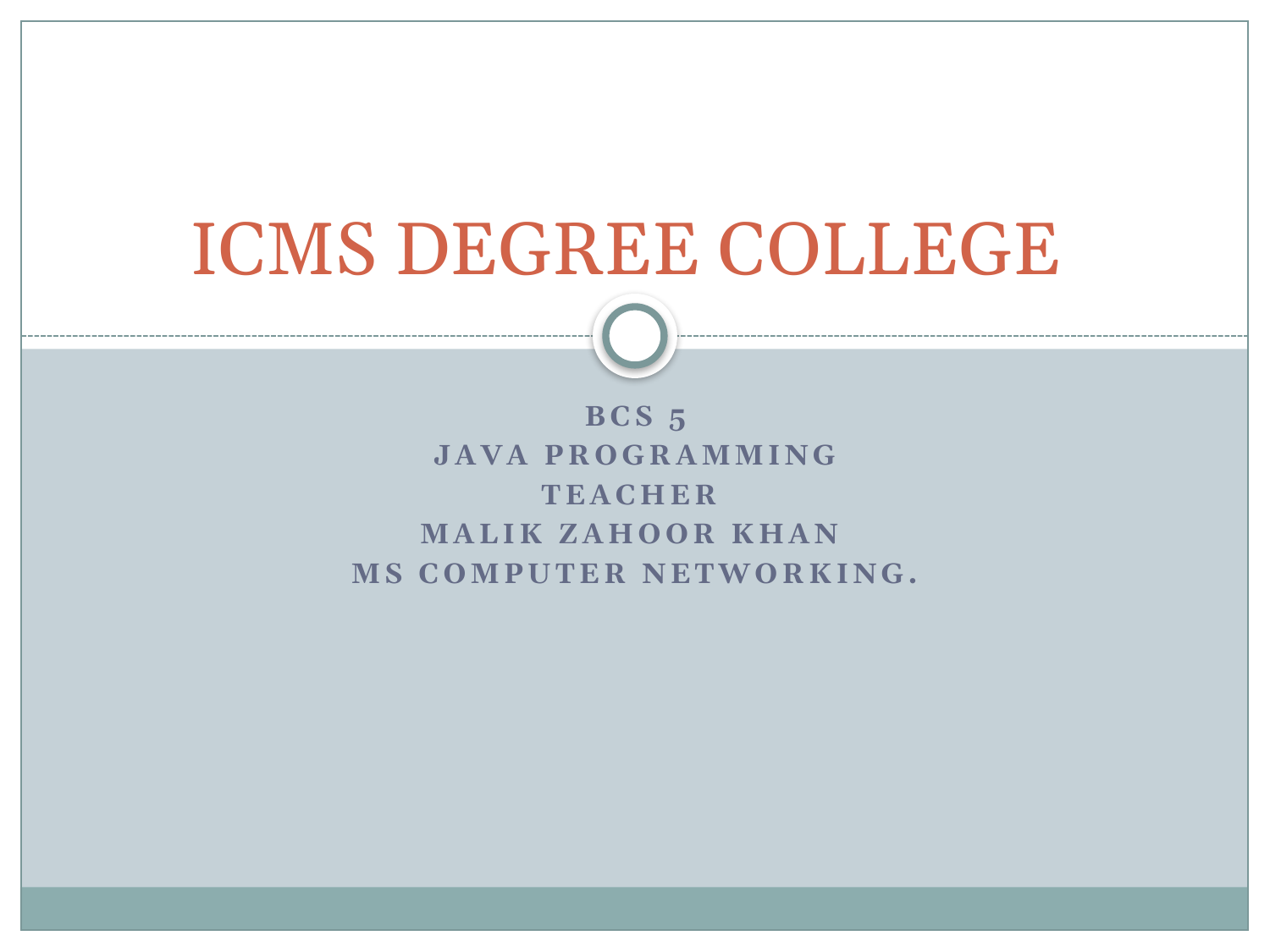

# ICMS DEGREE COLLEGE
BCS 5
JAVA PROGRAMMING
Teacher
Malik Zahoor khan
MS Computer Networking.